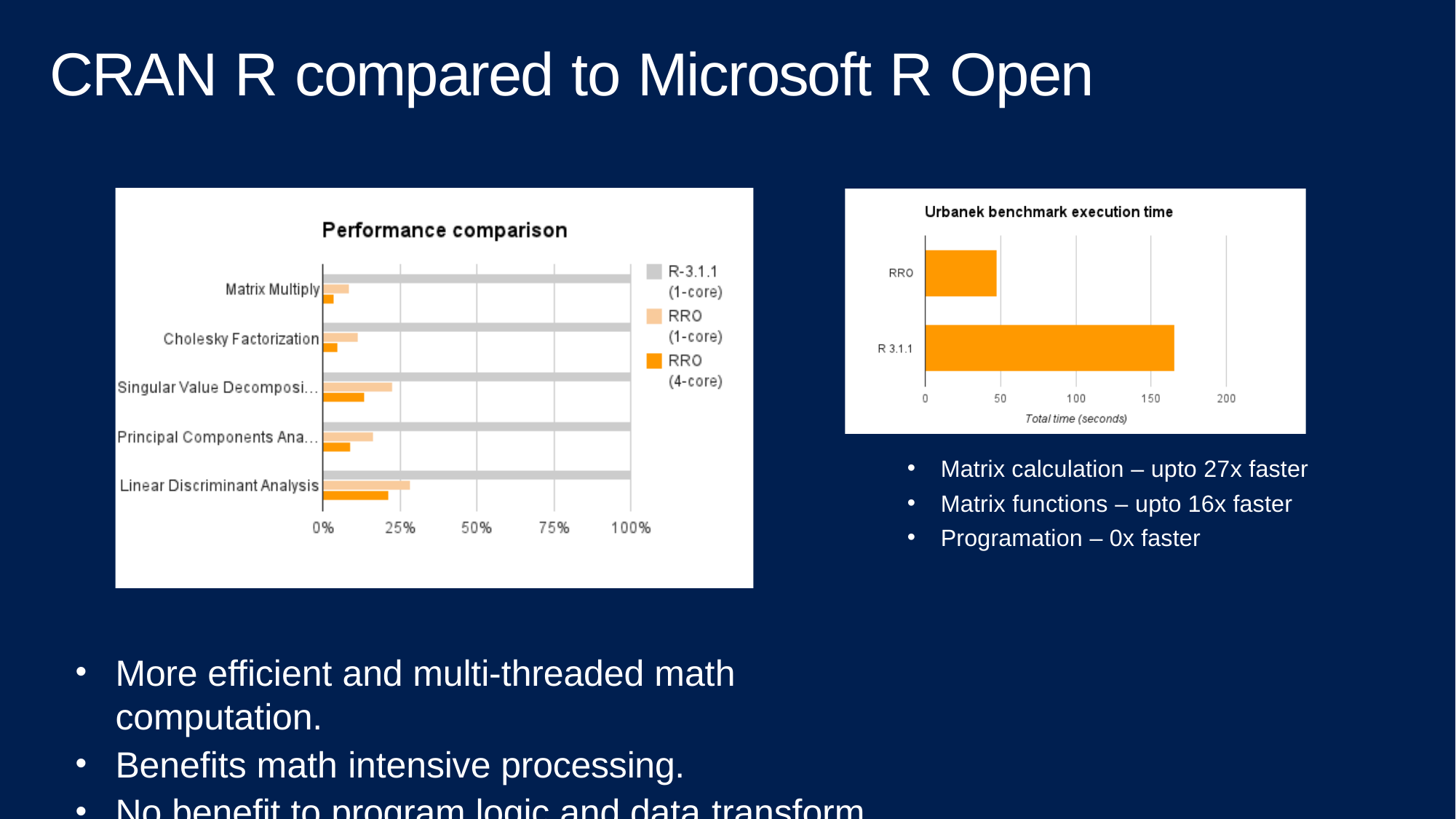

# CRAN R compared to Microsoft R Open

Matrix calculation – upto 27x faster
Matrix functions – upto 16x faster
Programation – 0x faster
More efficient and multi-threaded math computation.
Benefits math intensive processing.
No benefit to program logic and data transform